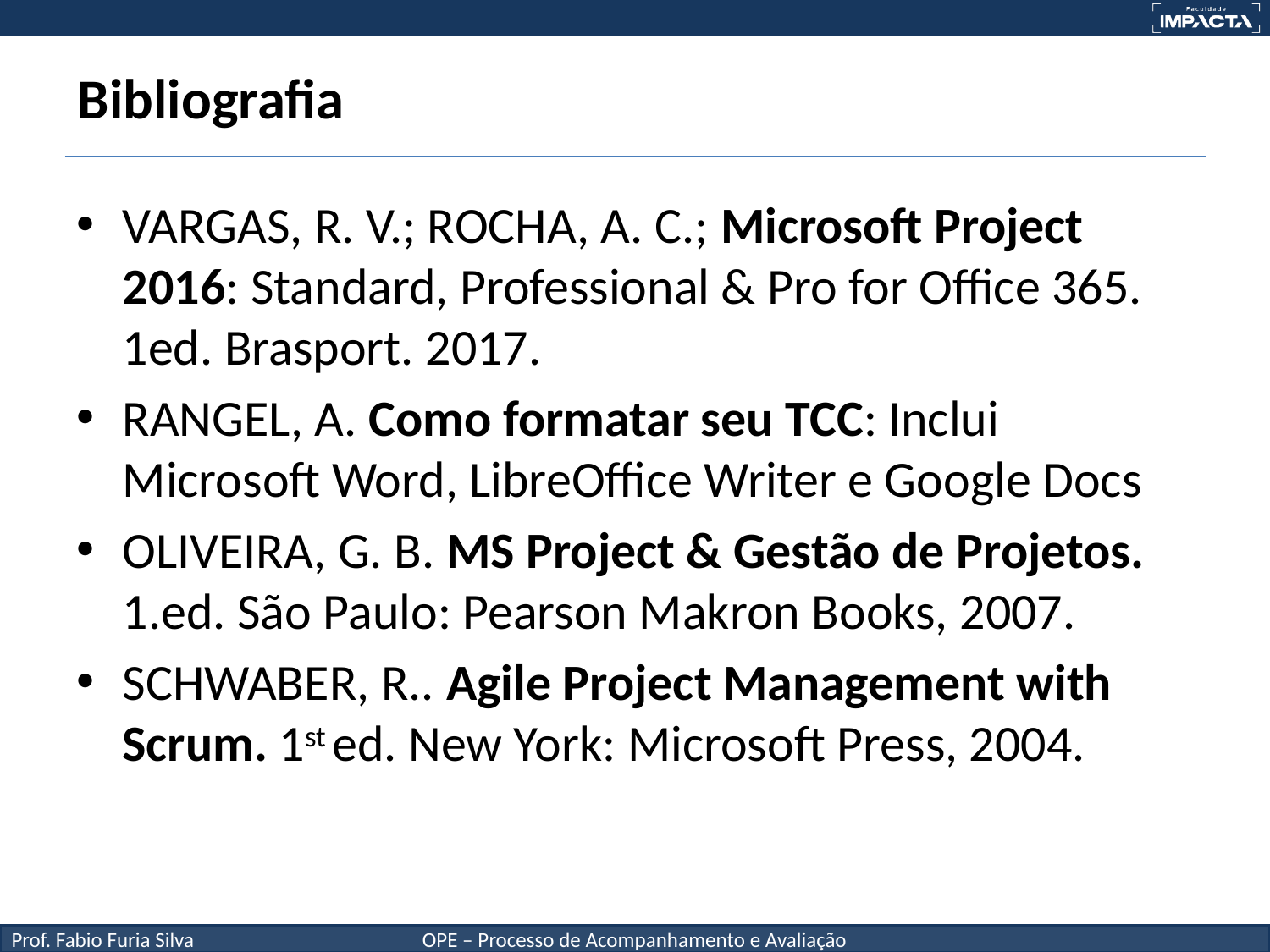

# Bibliografia
VARGAS, R. V.; ROCHA, A. C.; Microsoft Project 2016: Standard, Professional & Pro for Office 365. 1ed. Brasport. 2017.
RANGEL, A. Como formatar seu TCC: Inclui Microsoft Word, LibreOffice Writer e Google Docs
OLIVEIRA, G. B. MS Project & Gestão de Projetos. 1.ed. São Paulo: Pearson Makron Books, 2007.
SCHWABER, R.. Agile Project Management with Scrum. 1st ed. New York: Microsoft Press, 2004.